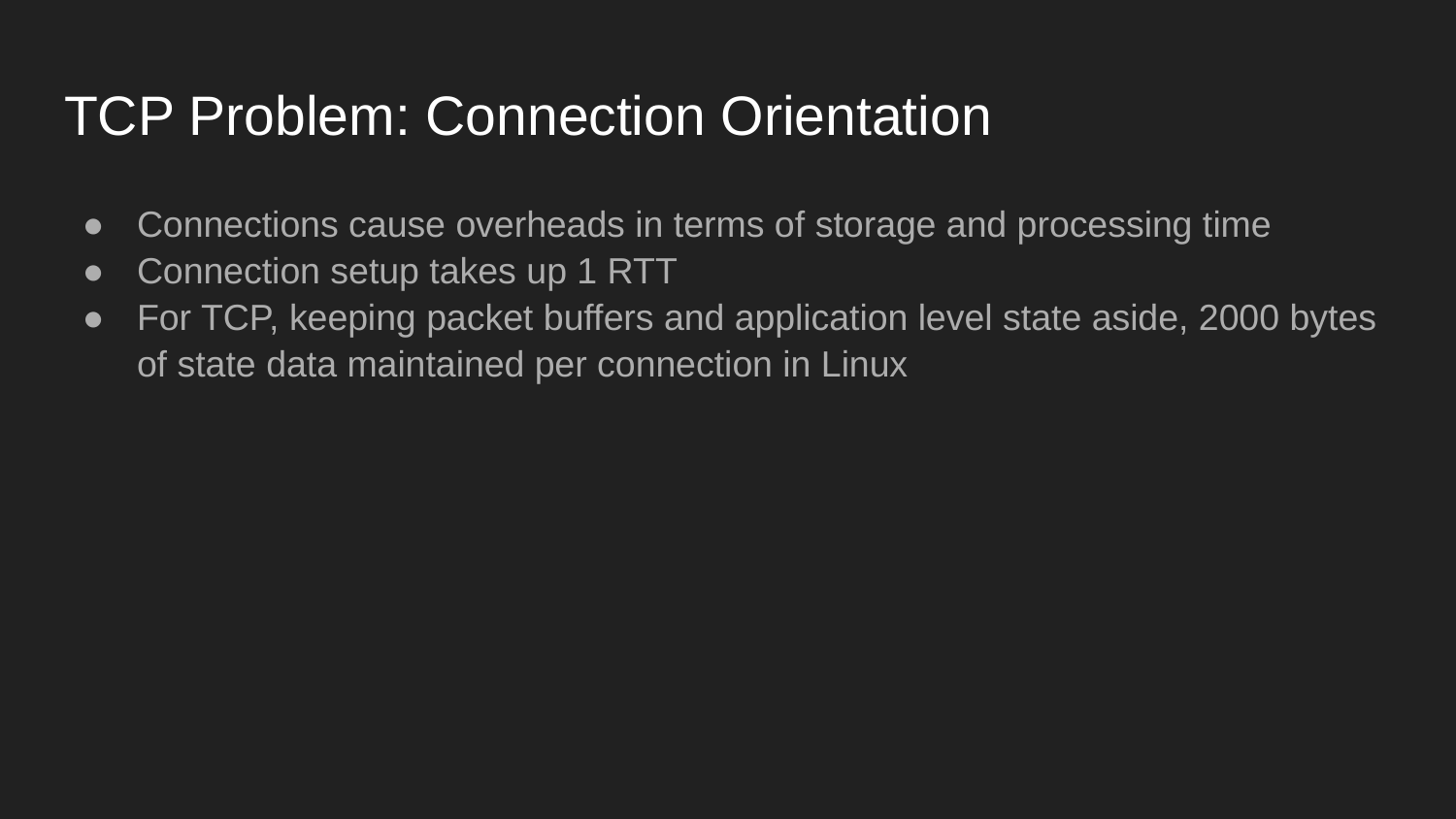

# TCP Problem: Connection Orientation
Connections cause overheads in terms of storage and processing time
Connection setup takes up 1 RTT
For TCP, keeping packet buffers and application level state aside, 2000 bytes of state data maintained per connection in Linux